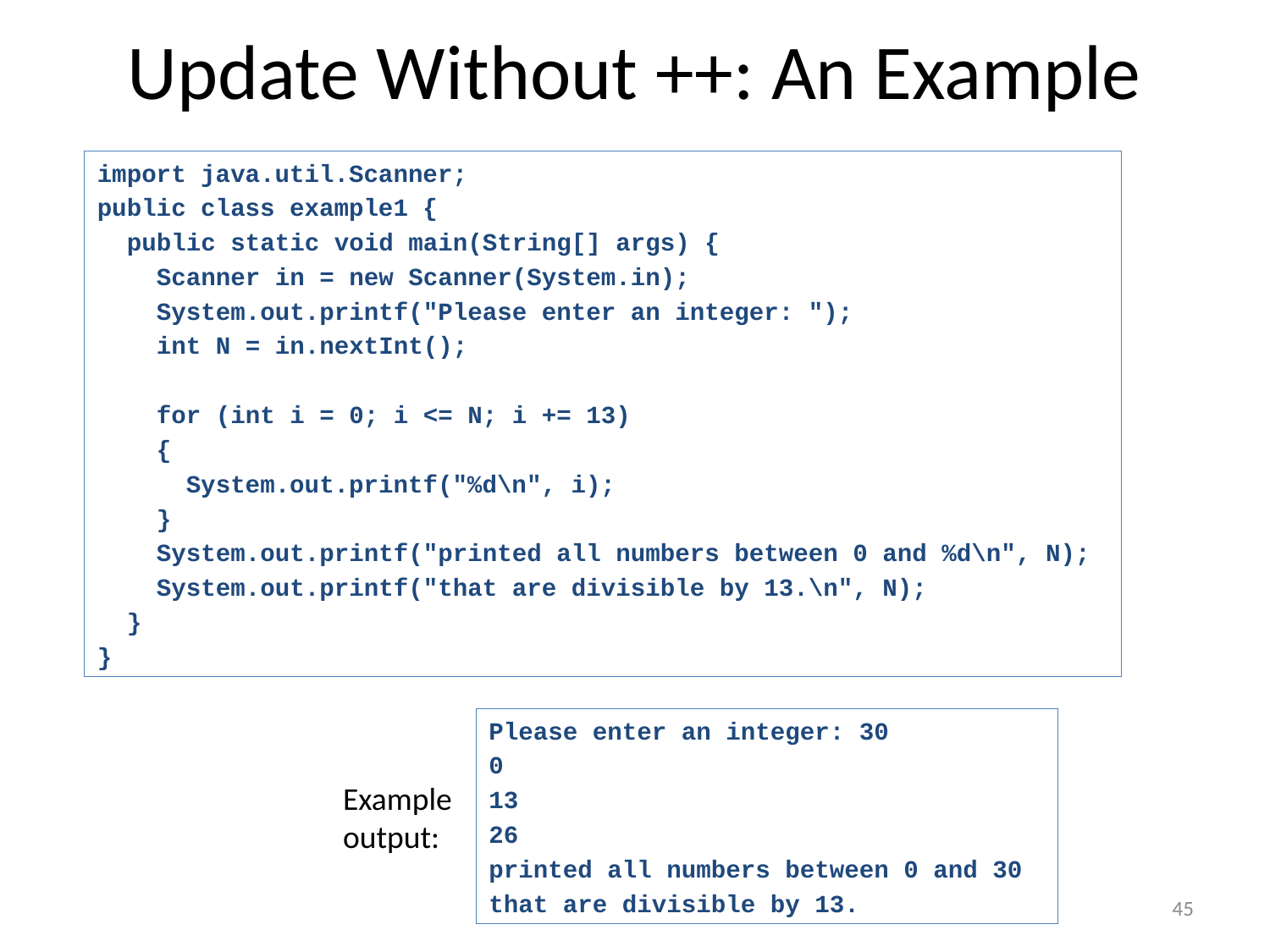

# Update Without ++: An Example
import java.util.Scanner;
public class example1 {
  public static void main(String[] args) {
    Scanner in = new Scanner(System.in);
    System.out.printf("Please enter an integer: ");
    int N = in.nextInt();

    for (int i = 0; i <= N; i += 13)
    {
      System.out.printf("%d\n", i);
    }
    System.out.printf("printed all numbers between 0 and %d\n", N);
    System.out.printf("that are divisible by 13.\n", N);
  }
}
Please enter an integer: 30
0
13
26
printed all numbers between 0 and 30
that are divisible by 13.
Example
output:
45